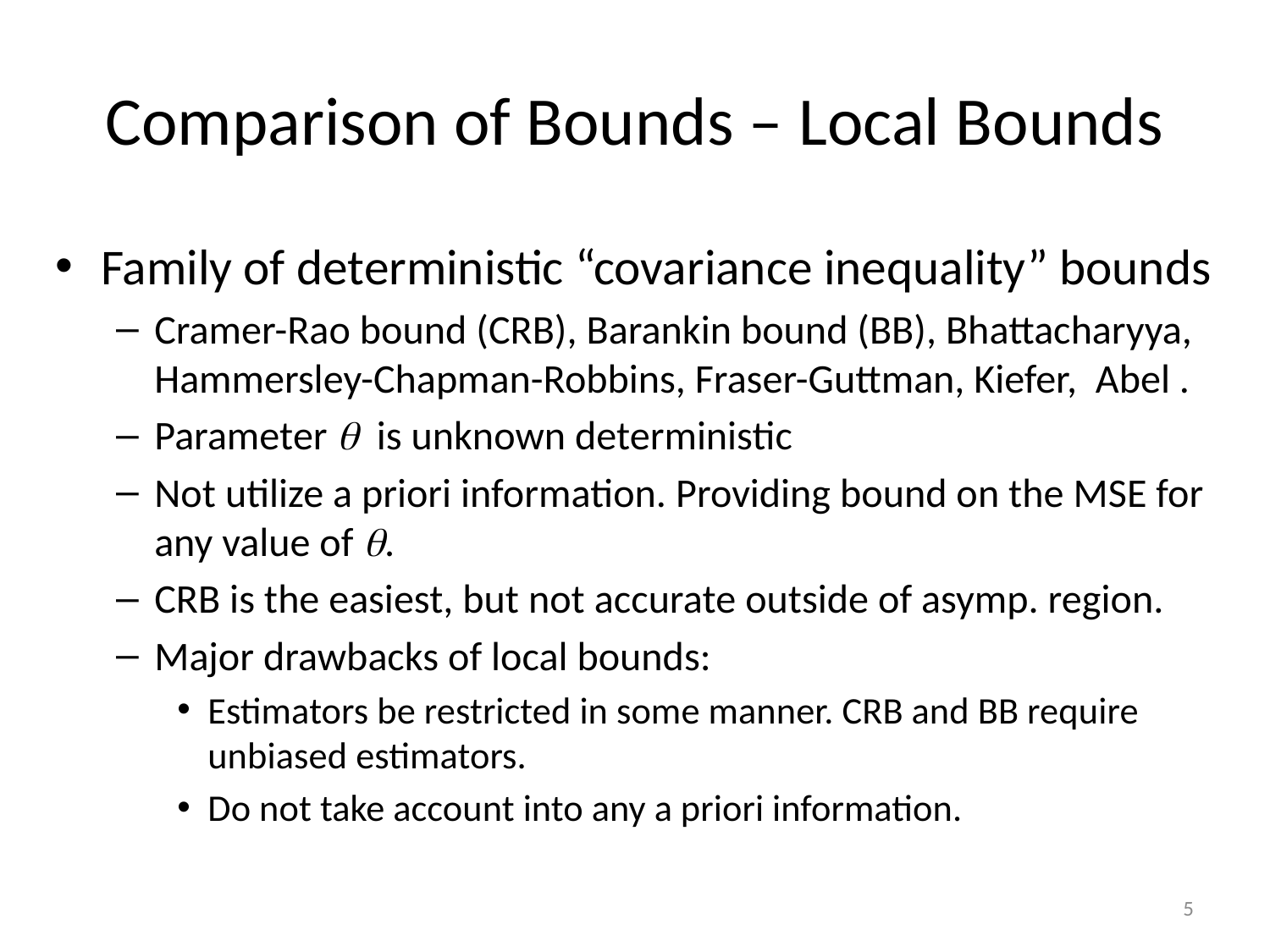

# Comparison of Bounds – Local Bounds
Family of deterministic “covariance inequality” bounds
Cramer-Rao bound (CRB), Barankin bound (BB), Bhattacharyya, Hammersley-Chapman-Robbins, Fraser-Guttman, Kiefer,  Abel .
Parameter θ  is unknown deterministic
Not utilize a priori information. Providing bound on the MSE for any value of θ.
CRB is the easiest, but not accurate outside of asymp. region.
Major drawbacks of local bounds:
Estimators be restricted in some manner. CRB and BB require unbiased estimators.
Do not take account into any a priori information.

5